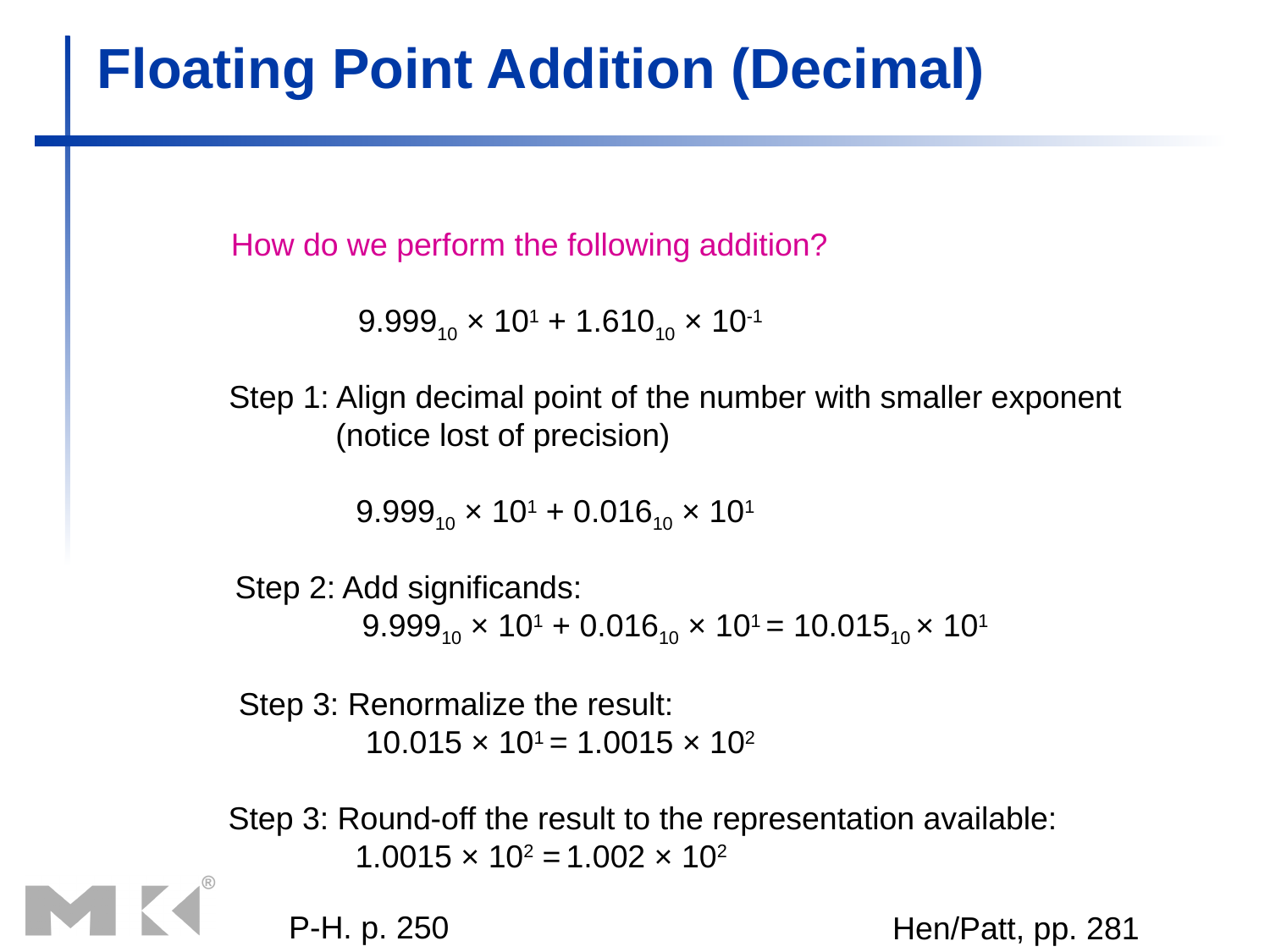

# Floating Point Addition (Decimal)
How do we perform the following addition?

	9.99910 × 101 + 1.61010 × 10-1
Step 1: Align decimal point of the number with smaller exponent
            (notice lost of precision)

	9.99910 × 101 + 0.01610 × 101
Step 2: Add significands:
	9.99910 × 101 + 0.01610 × 101 = 10.01510 × 101
Step 3: Renormalize the result:
	10.015 × 101 = 1.0015 × 102
Step 3: Round-off the result to the representation available:
	1.0015 × 102 = 1.002 × 102
P-H. p. 250
Hen/Patt, pp. 281